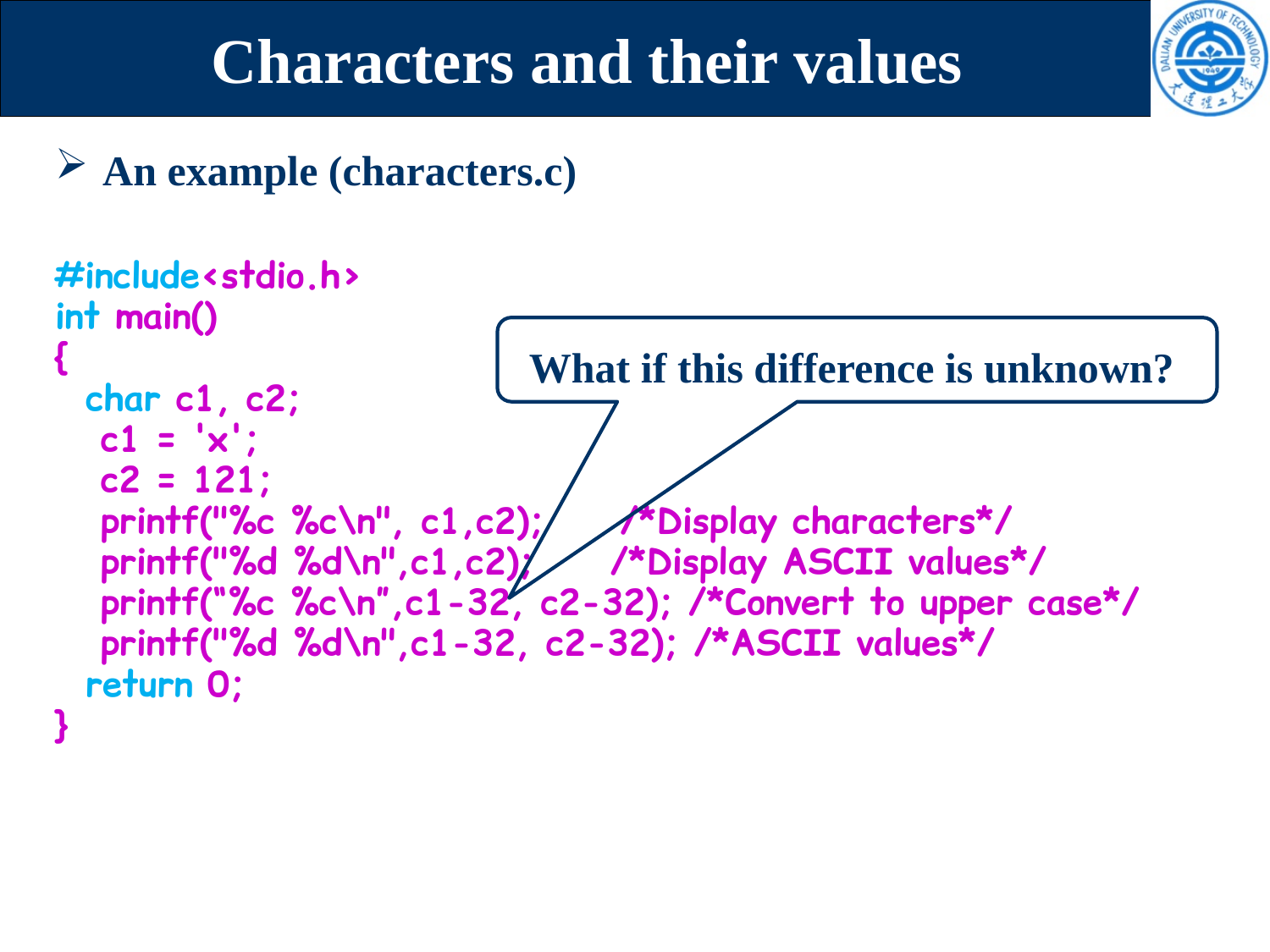

# Characters and their values
An example (characters.c)

#include<stdio.h>
int main()
{
  char c1, c2;
   c1 = 'x';
   c2 = 121;
   printf("%c %c\n", c1,c2);     /*Display characters*/
   printf("%d %d\n",c1,c2);     /*Display ASCII values*/
   printf(“%c %c\n”,c1-32, c2-32); /*Convert to upper case*/
   printf("%d %d\n",c1-32, c2-32); /*ASCII values*/
  return 0;
}

What if this difference is unknown?